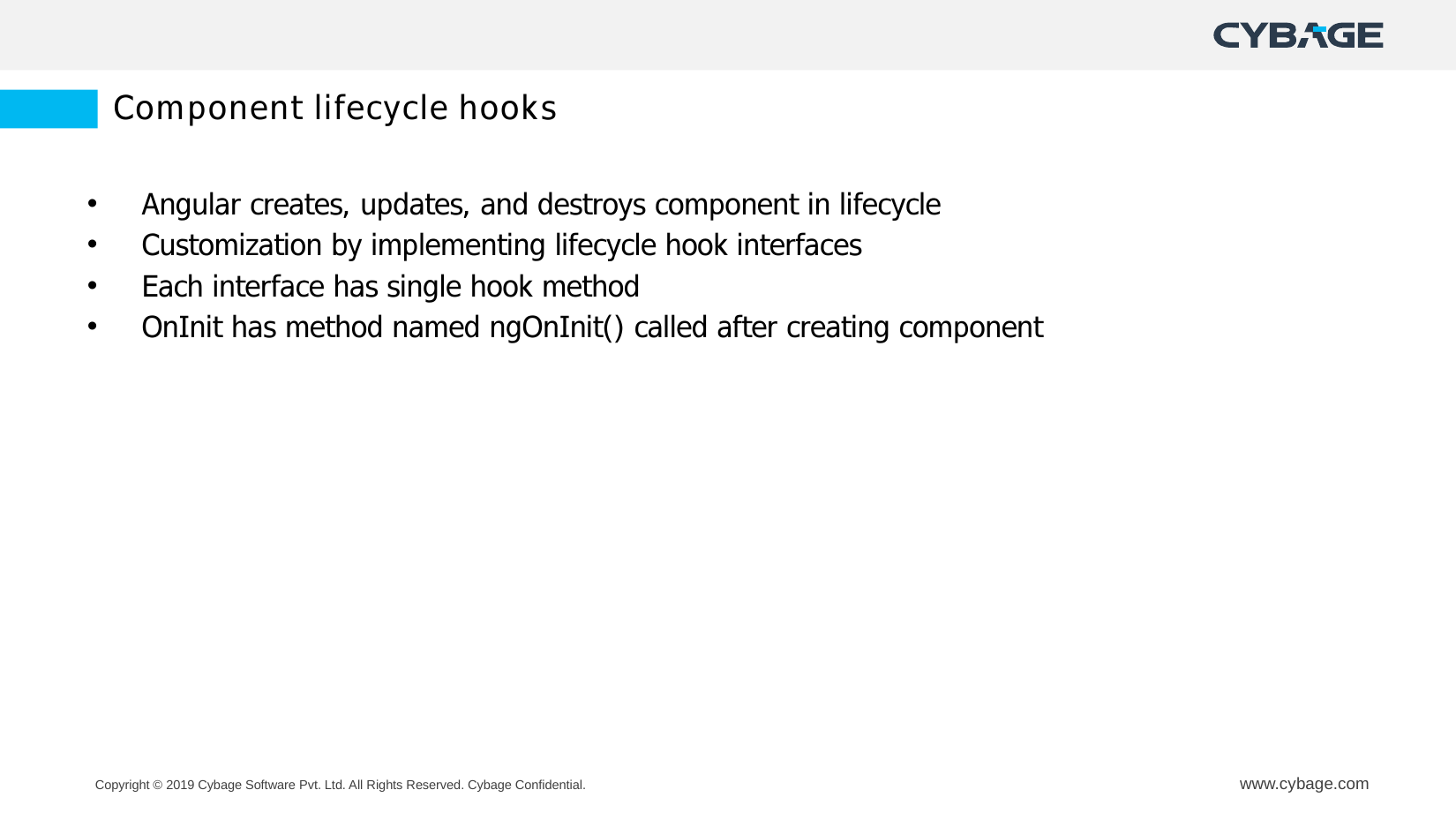

# Component lifecycle hooks
Angular creates, updates, and destroys component in lifecycle
Customization by implementing lifecycle hook interfaces
Each interface has single hook method
OnInit has method named ngOnInit() called after creating component